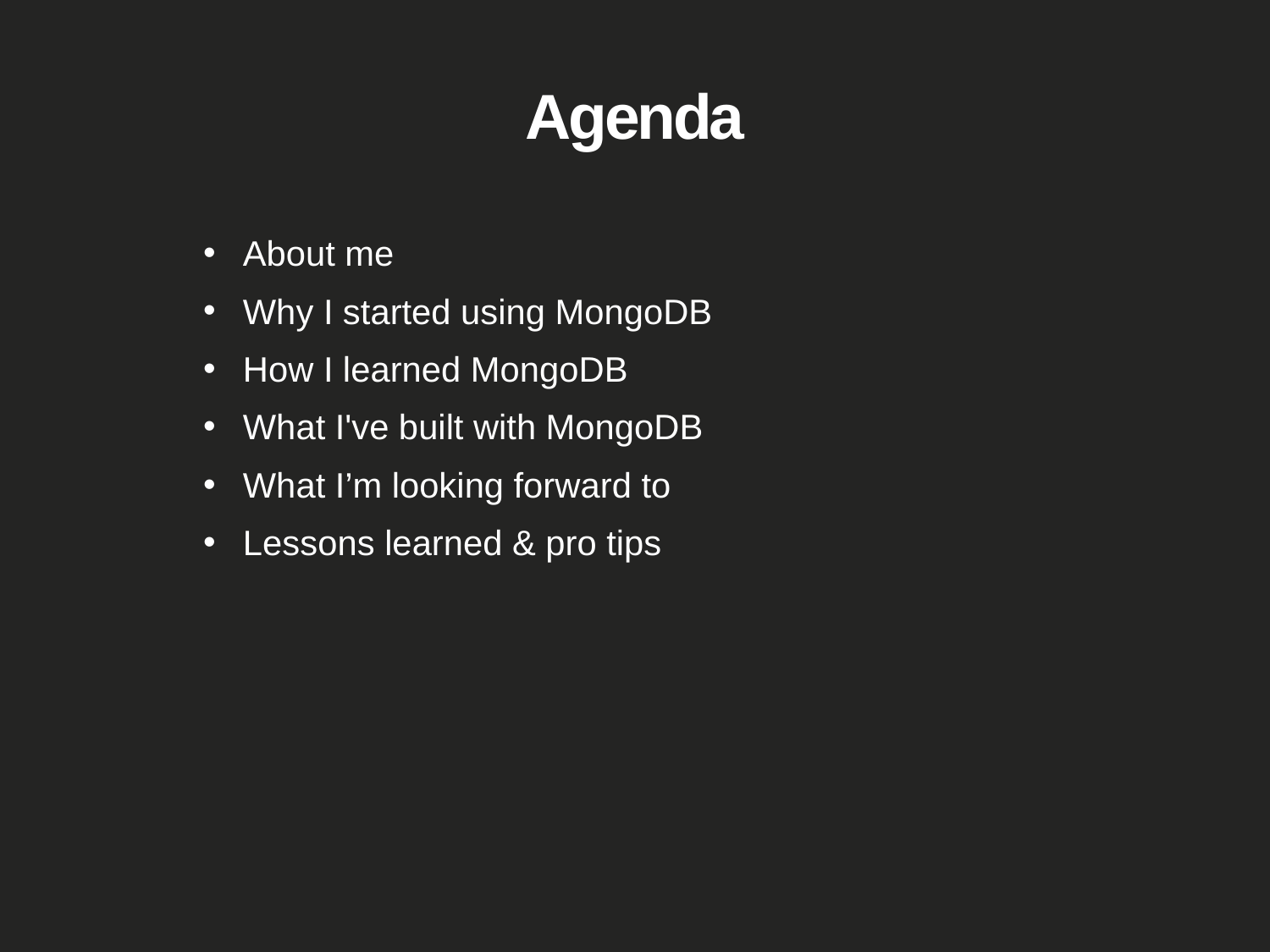

# Agenda
About me
Why I started using MongoDB
How I learned MongoDB
What I've built with MongoDB
What I’m looking forward to
Lessons learned & pro tips